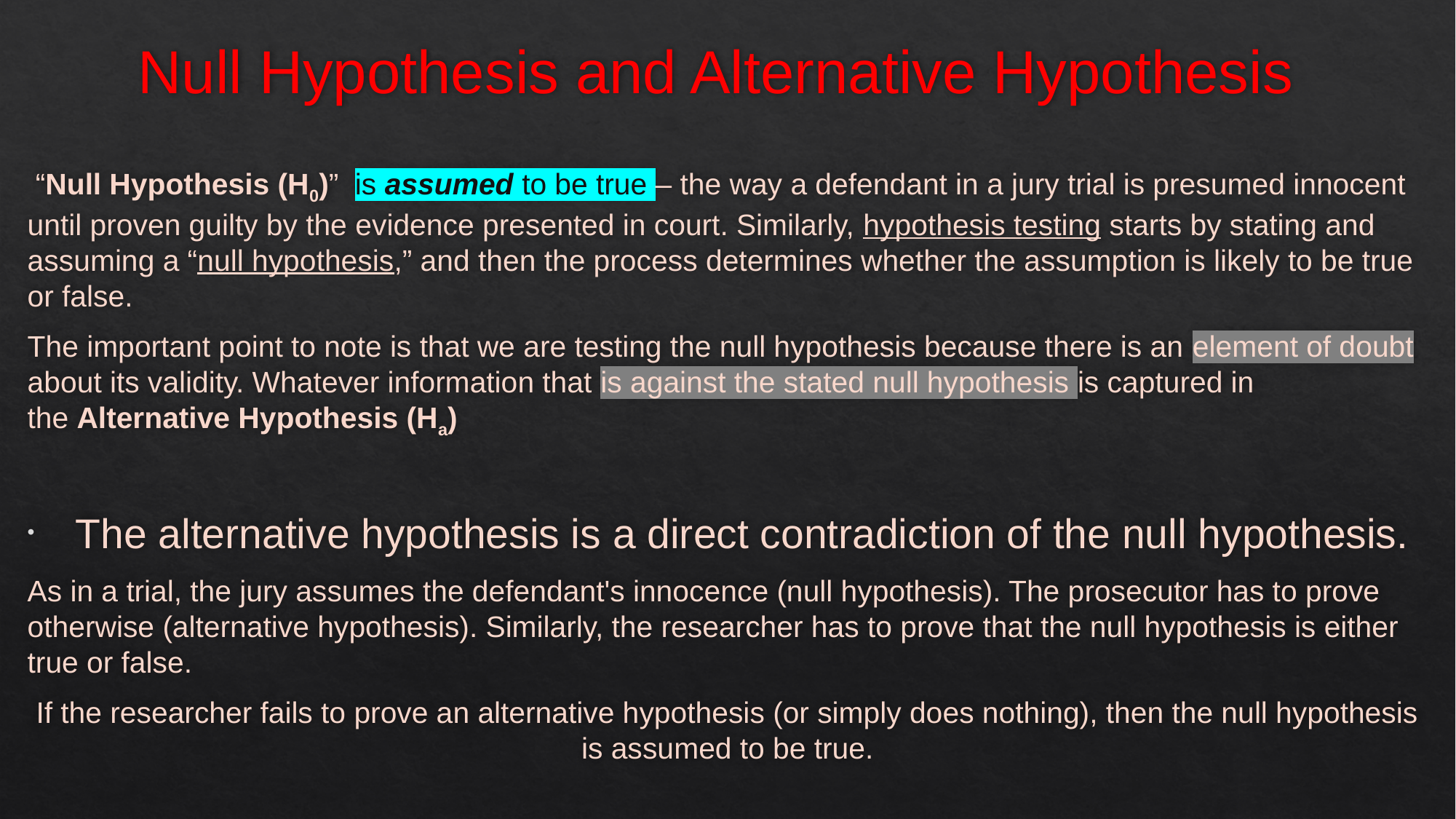

# Null Hypothesis and Alternative Hypothesis
 “Null Hypothesis (H0)”  is assumed to be true – the way a defendant in a jury trial is presumed innocent until proven guilty by the evidence presented in court. Similarly, hypothesis testing starts by stating and assuming a “null hypothesis,” and then the process determines whether the assumption is likely to be true or false.
The important point to note is that we are testing the null hypothesis because there is an element of doubt about its validity. Whatever information that is against the stated null hypothesis is captured in the Alternative Hypothesis (Ha)

 The alternative hypothesis is a direct contradiction of the null hypothesis.
As in a trial, the jury assumes the defendant's innocence (null hypothesis). The prosecutor has to prove otherwise (alternative hypothesis). Similarly, the researcher has to prove that the null hypothesis is either true or false.
If the researcher fails to prove an alternative hypothesis (or simply does nothing), then the null hypothesis is assumed to be true.